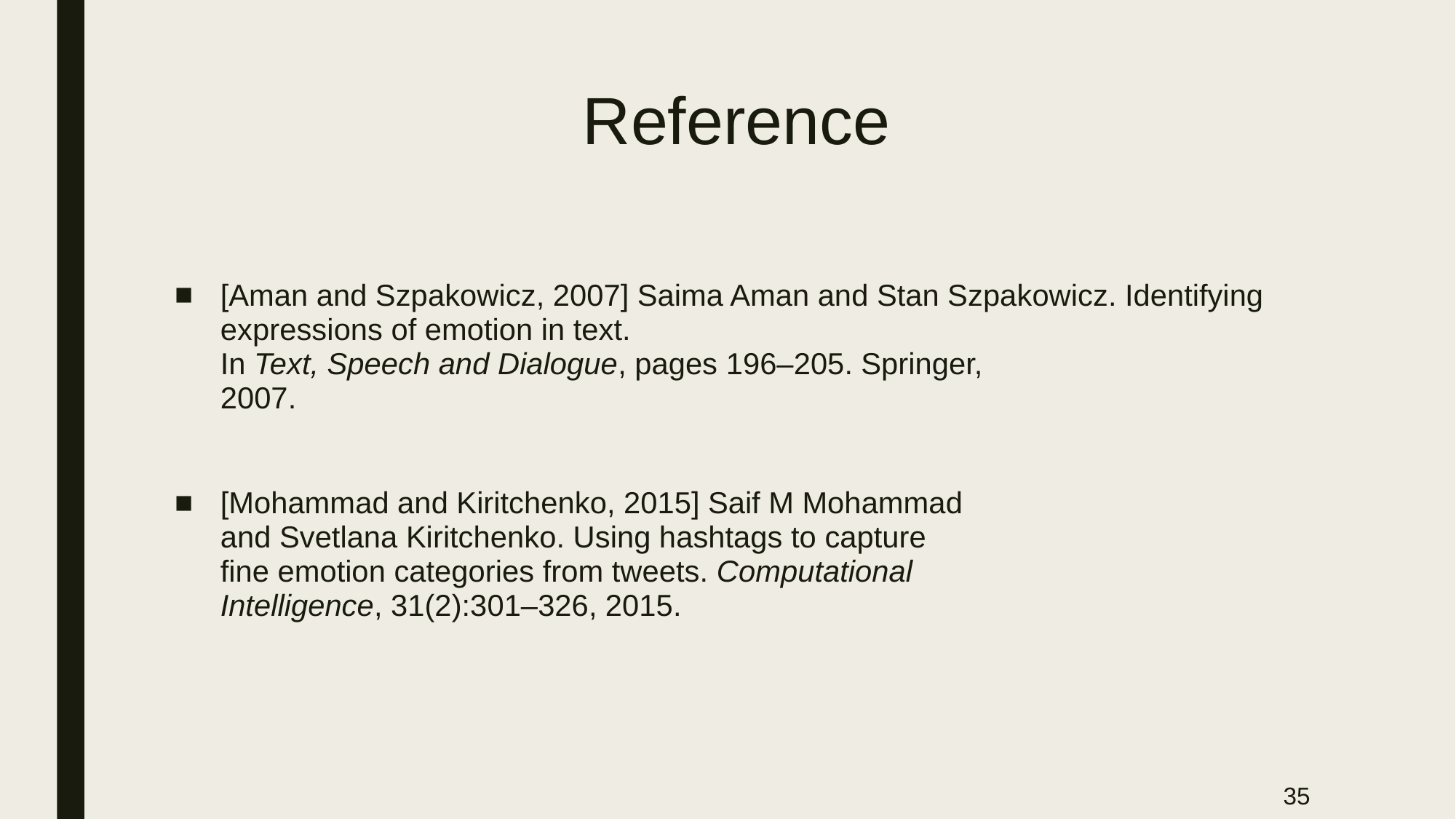

# Reference
[Aman and Szpakowicz, 2007] Saima Aman and Stan Szpakowicz. Identifying expressions of emotion in text.
In Text, Speech and Dialogue, pages 196–205. Springer,
2007.

[Mohammad and Kiritchenko, 2015] Saif M Mohammad
and Svetlana Kiritchenko. Using hashtags to capture
fine emotion categories from tweets. Computational
Intelligence, 31(2):301–326, 2015.
35